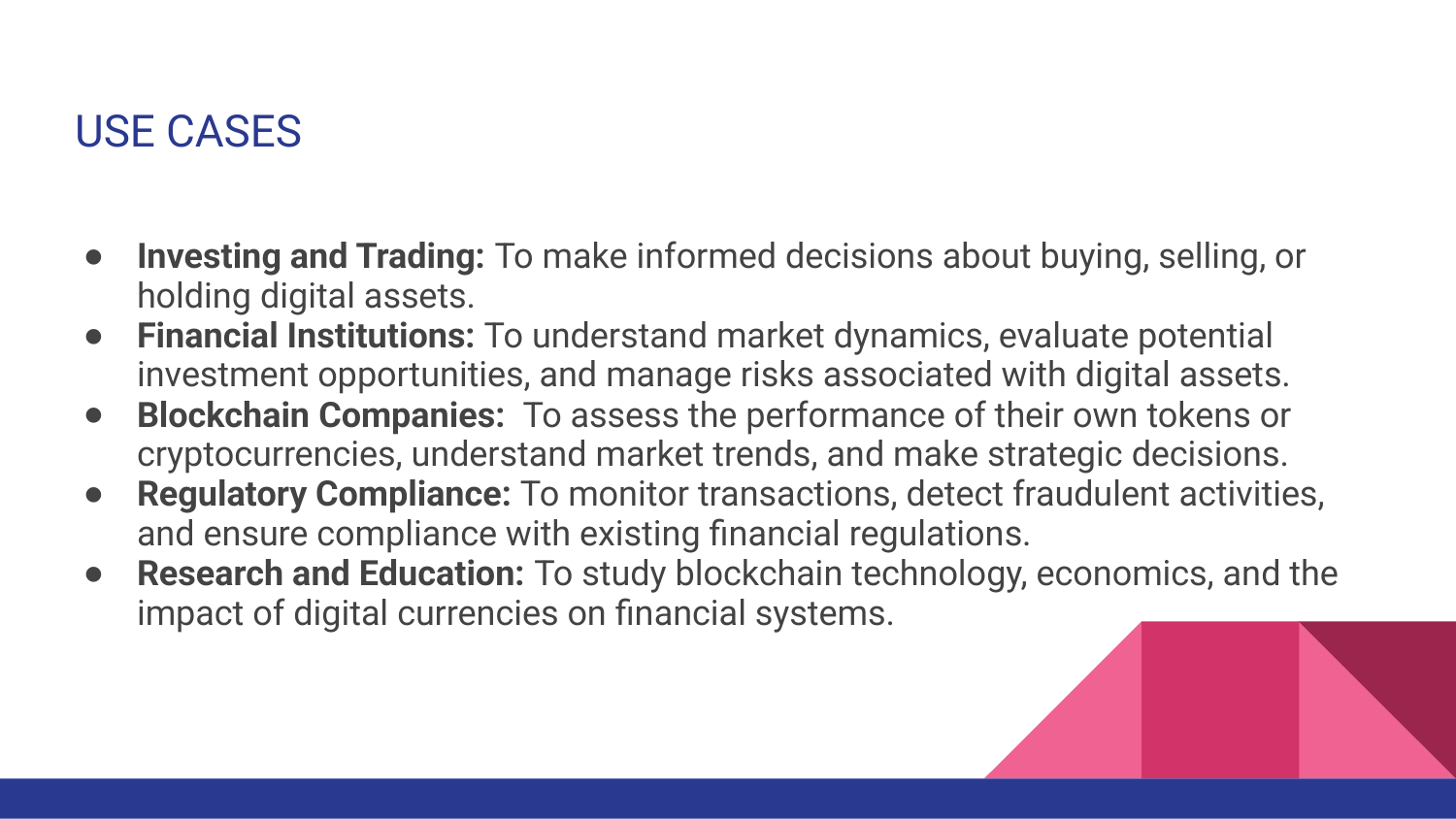

# USE CASES
Investing and Trading: To make informed decisions about buying, selling, or holding digital assets.
Financial Institutions: To understand market dynamics, evaluate potential investment opportunities, and manage risks associated with digital assets.
Blockchain Companies:  To assess the performance of their own tokens or cryptocurrencies, understand market trends, and make strategic decisions.
Regulatory Compliance: To monitor transactions, detect fraudulent activities, and ensure compliance with existing financial regulations.
Research and Education: To study blockchain technology, economics, and the impact of digital currencies on financial systems.